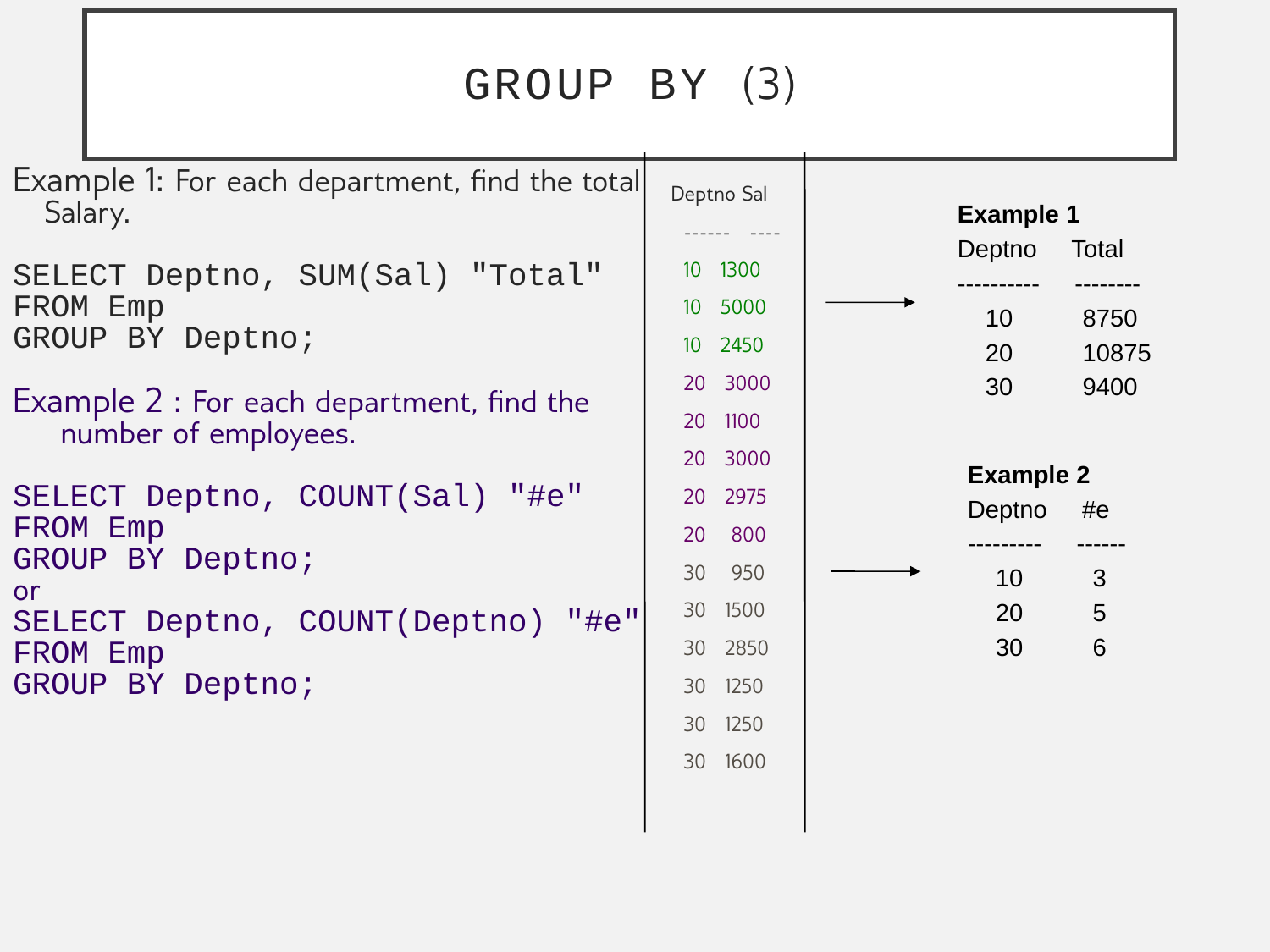

# GROUP BY (3)

Example 1: For each department, find the total Salary.

SELECT Deptno, SUM(Sal) "Total"
FROM Emp
GROUP BY Deptno;

  Deptno Sal
    ------   ----
    10   1300
    10   5000
    10   2450
    20   3000
    20   1100
    20   3000
    20   2975
    20    800
    30    950
    30   1500
    30   2850
    30   1250
    30   1250
    30   1600
Example 1
Deptno     Total
----------     --------
    10          8750
    20          10875
    30          9400

Example 2 : For each department, find the number of employees.

SELECT Deptno, COUNT(Sal) "#e"
FROM Emp
GROUP BY Deptno;
or
SELECT Deptno, COUNT(Deptno) "#e"
FROM Emp
GROUP BY Deptno;

Example 2
Deptno     #e
---------     ------
    10          3
    20          5
    30          6